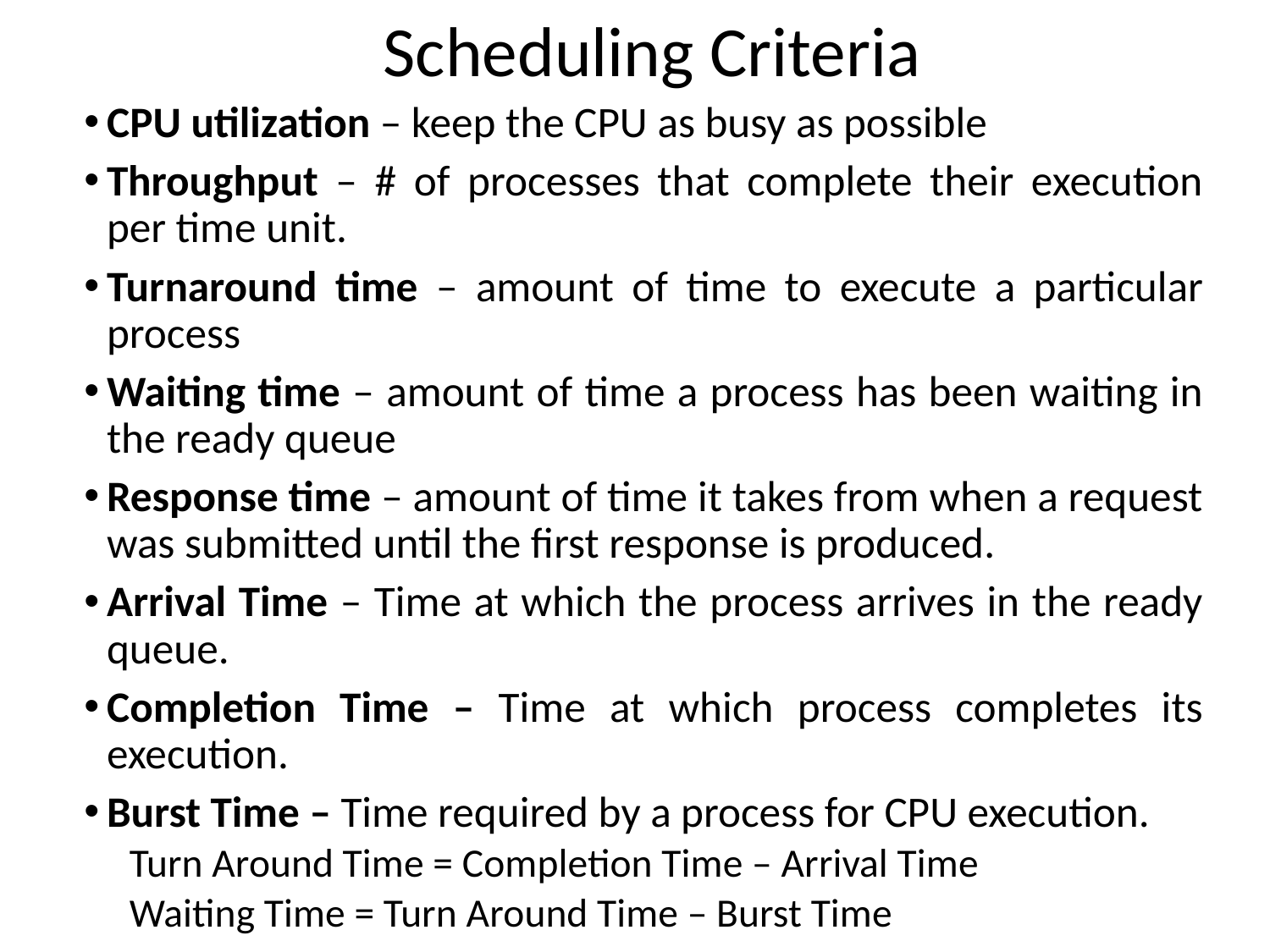

# Scheduling Criteria
CPU utilization – keep the CPU as busy as possible
Throughput – # of processes that complete their execution per time unit.
Turnaround time – amount of time to execute a particular process
Waiting time – amount of time a process has been waiting in the ready queue
Response time – amount of time it takes from when a request was submitted until the first response is produced.
Arrival Time – Time at which the process arrives in the ready queue.
Completion Time – Time at which process completes its execution.
Burst Time – Time required by a process for CPU execution.
	Turn Around Time = Completion Time – Arrival Time
	Waiting Time = Turn Around Time – Burst Time